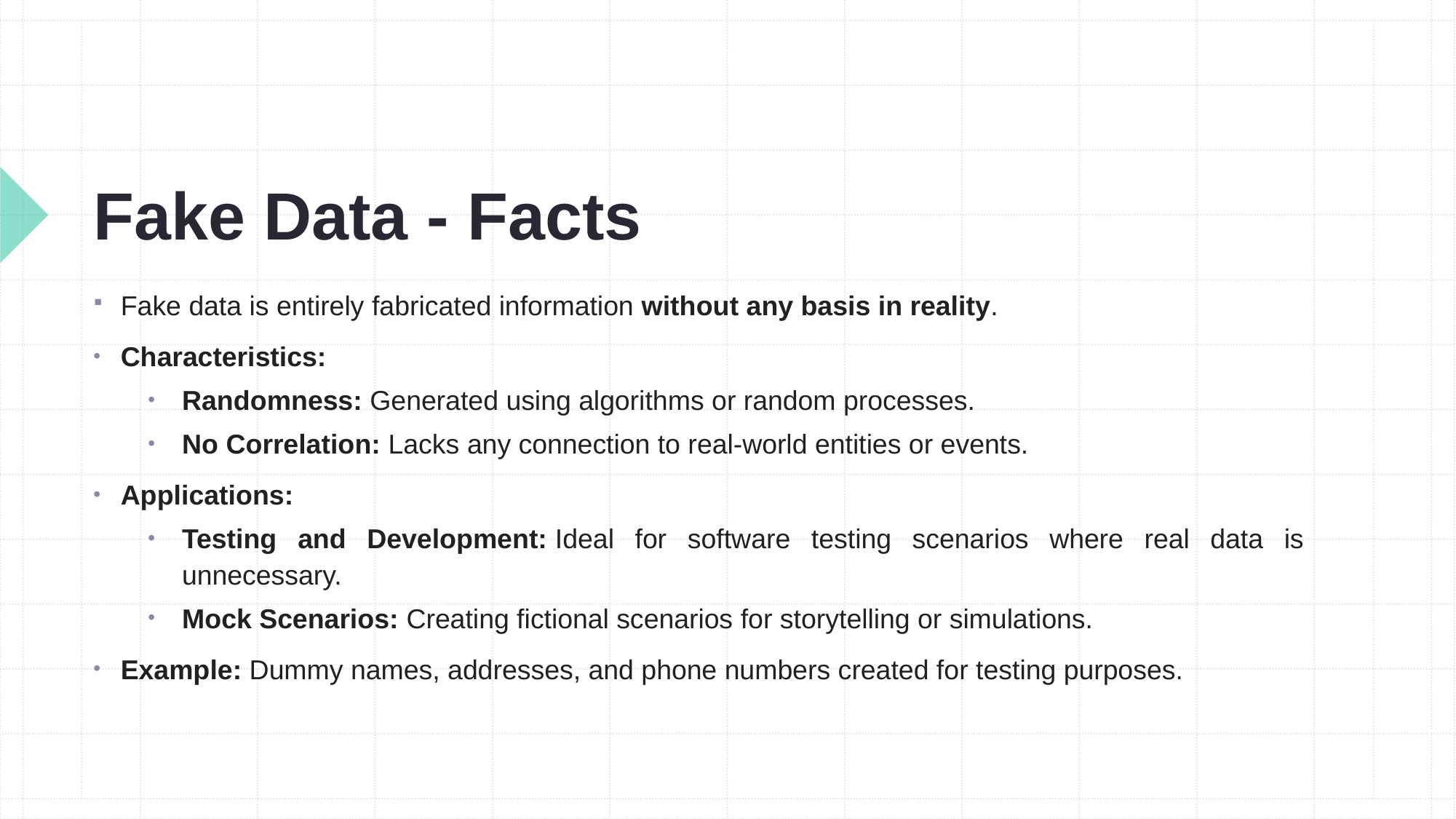

# Fake Data - Facts
Fake data is entirely fabricated information without any basis in reality.
Characteristics:
Randomness: Generated using algorithms or random processes.
No Correlation: Lacks any connection to real-world entities or events.
Applications:
Testing and Development: Ideal for software testing scenarios where real data is unnecessary.
Mock Scenarios: Creating fictional scenarios for storytelling or simulations.
Example: Dummy names, addresses, and phone numbers created for testing purposes.